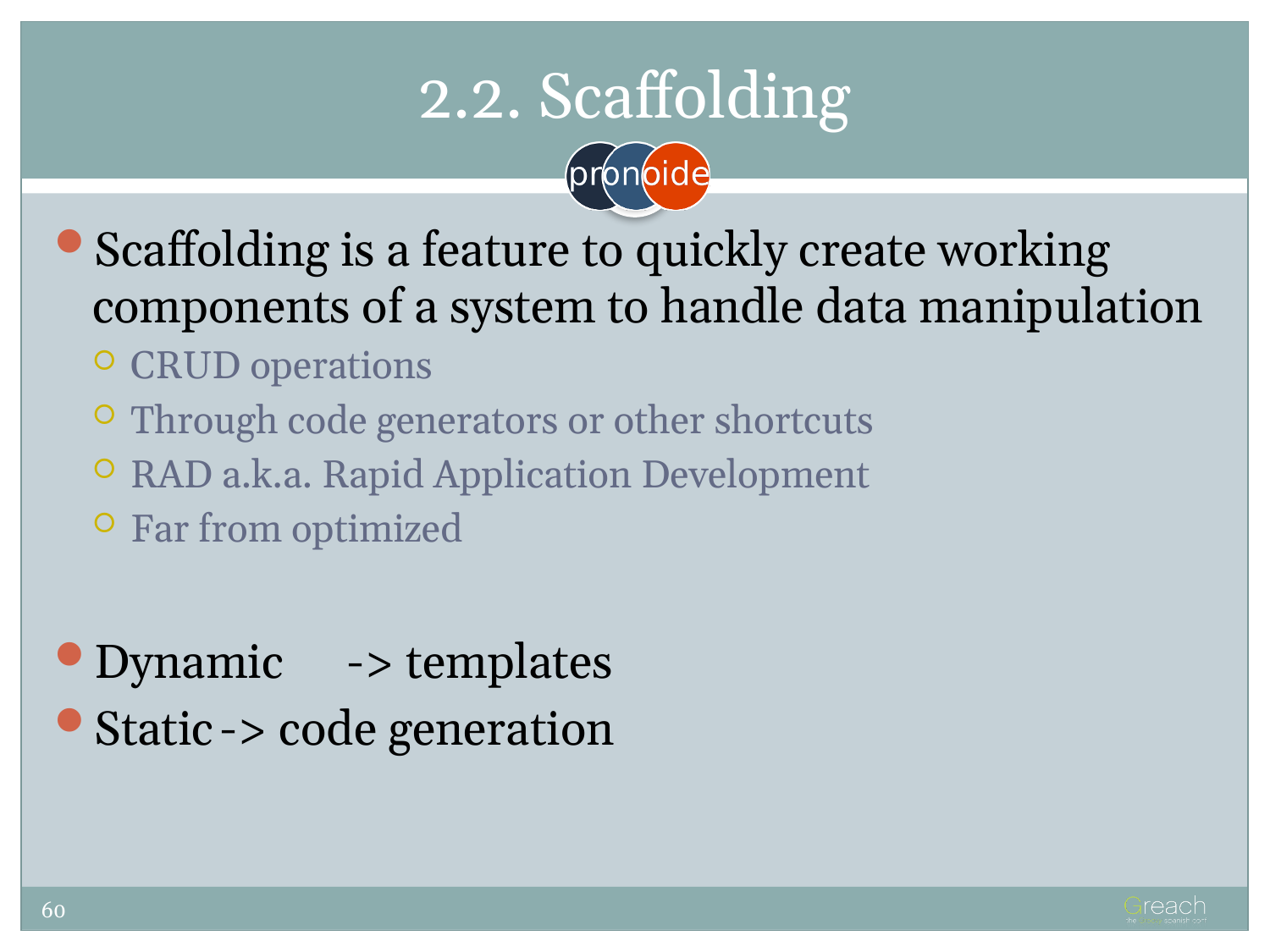

# 2.2. Scaffolding
Scaffolding is a feature to quickly create working components of a system to handle data manipulation
CRUD operations
Through code generators or other shortcuts
RAD a.k.a. Rapid Application Development
Far from optimized

Dynamic 	-> templates
Static	-> code generation